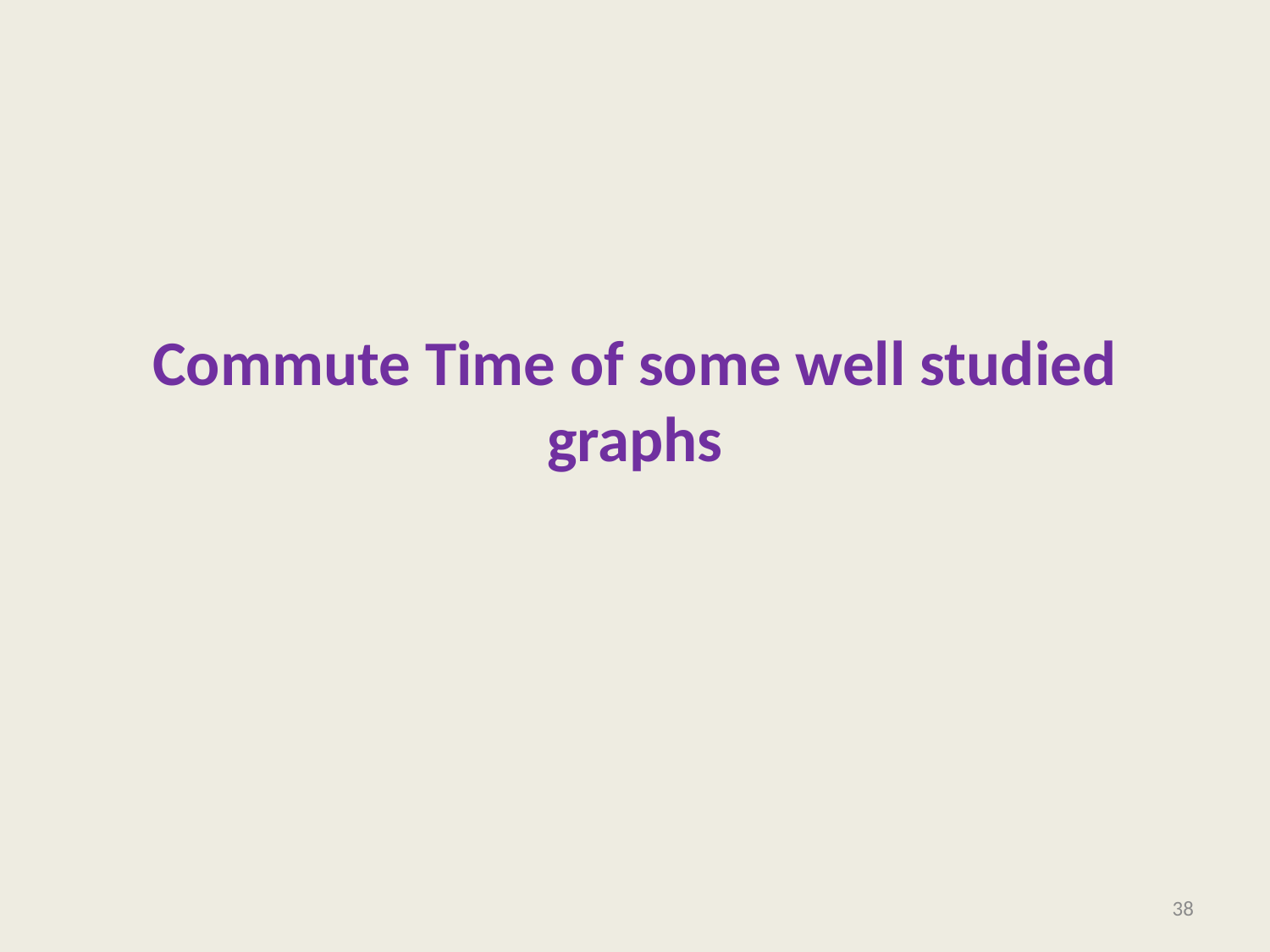

# Commute Time of some well studied graphs

38